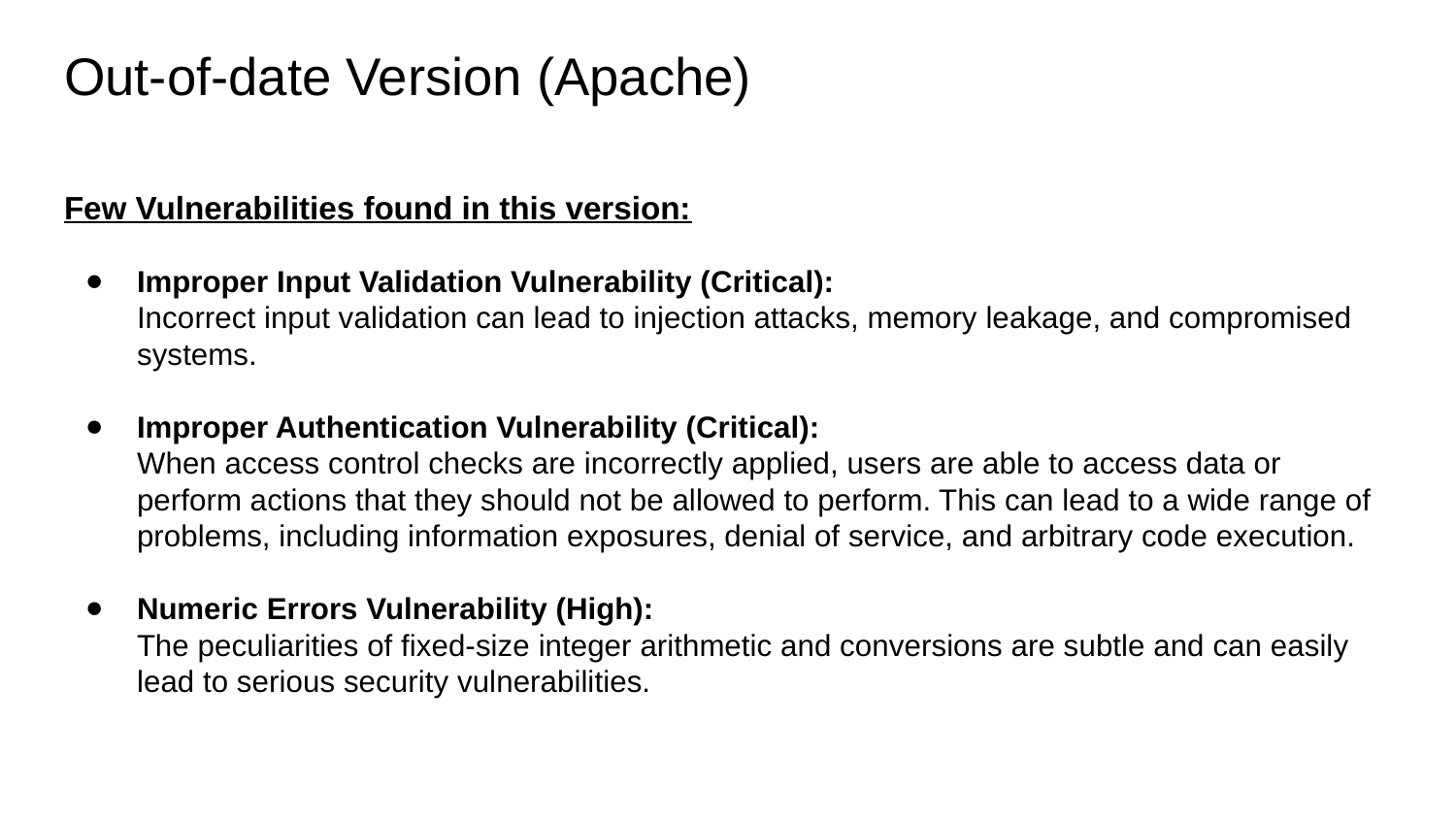

# Out-of-date Version (Apache)
Few Vulnerabilities found in this version:

Improper Input Validation Vulnerability (Critical):
Incorrect input validation can lead to injection attacks, memory leakage, and compromised systems.

Improper Authentication Vulnerability (Critical):
When access control checks are incorrectly applied, users are able to access data or perform actions that they should not be allowed to perform. This can lead to a wide range of problems, including information exposures, denial of service, and arbitrary code execution.

Numeric Errors Vulnerability (High):
The peculiarities of fixed-size integer arithmetic and conversions are subtle and can easily lead to serious security vulnerabilities.